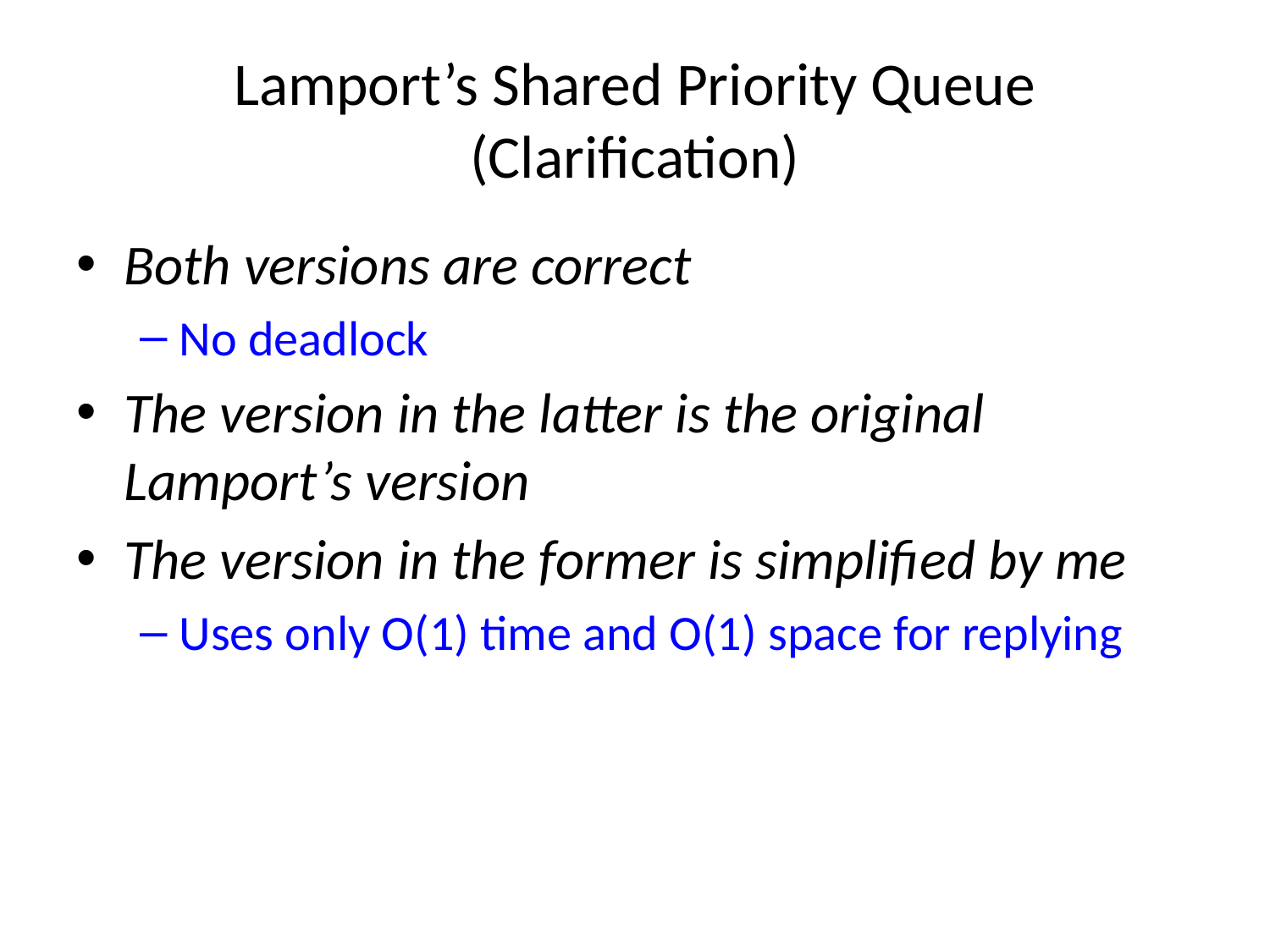

# Lamport’s Shared Priority Queue (Clarification)
Both versions are correct
No deadlock
The version in the latter is the original Lamport’s version
The version in the former is simplified by me
Uses only O(1) time and O(1) space for replying